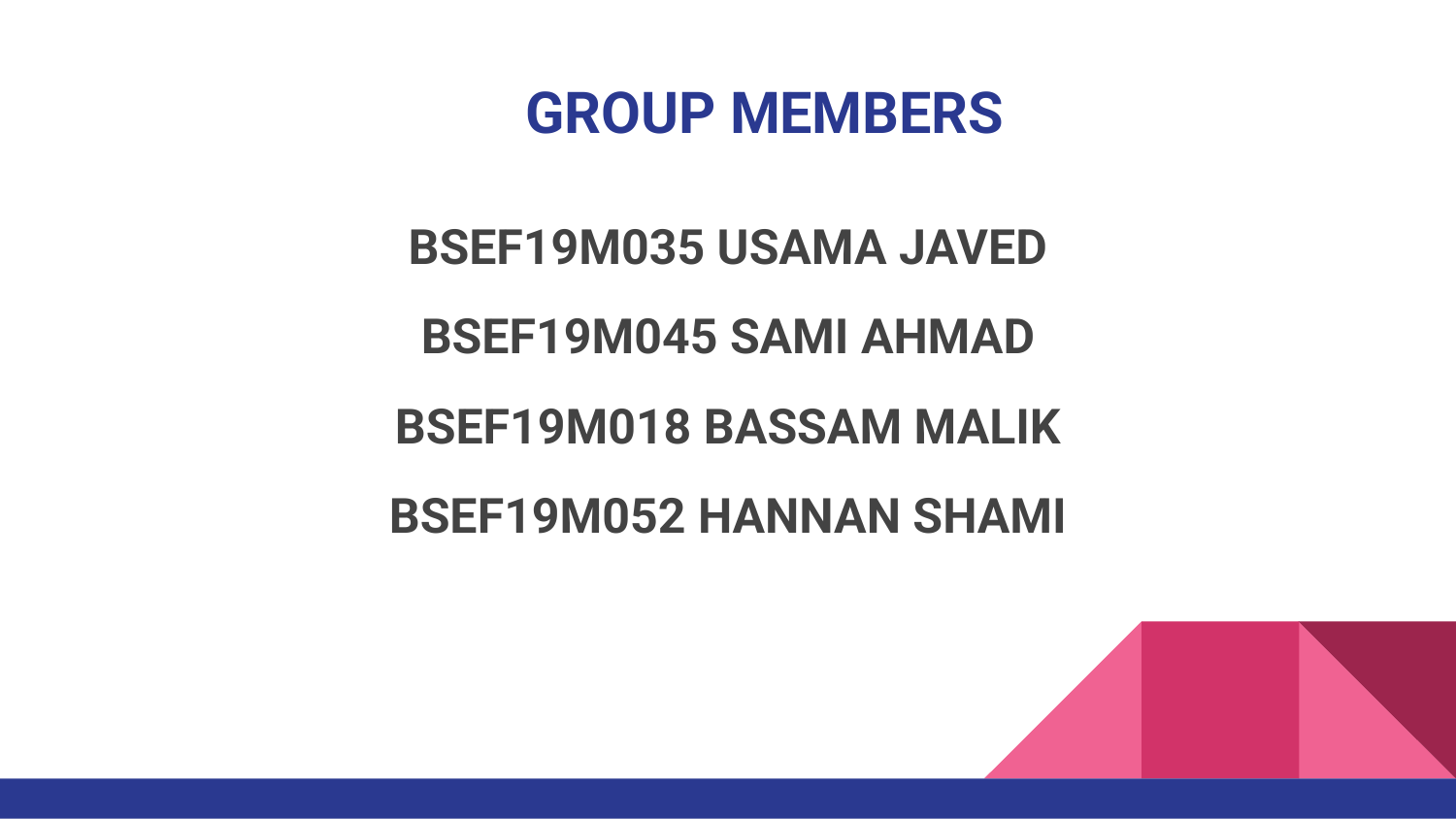

# GROUP MEMBERS
BSEF19M035 USAMA JAVED
BSEF19M045 SAMI AHMAD
BSEF19M018 BASSAM MALIK
BSEF19M052 HANNAN SHAMI